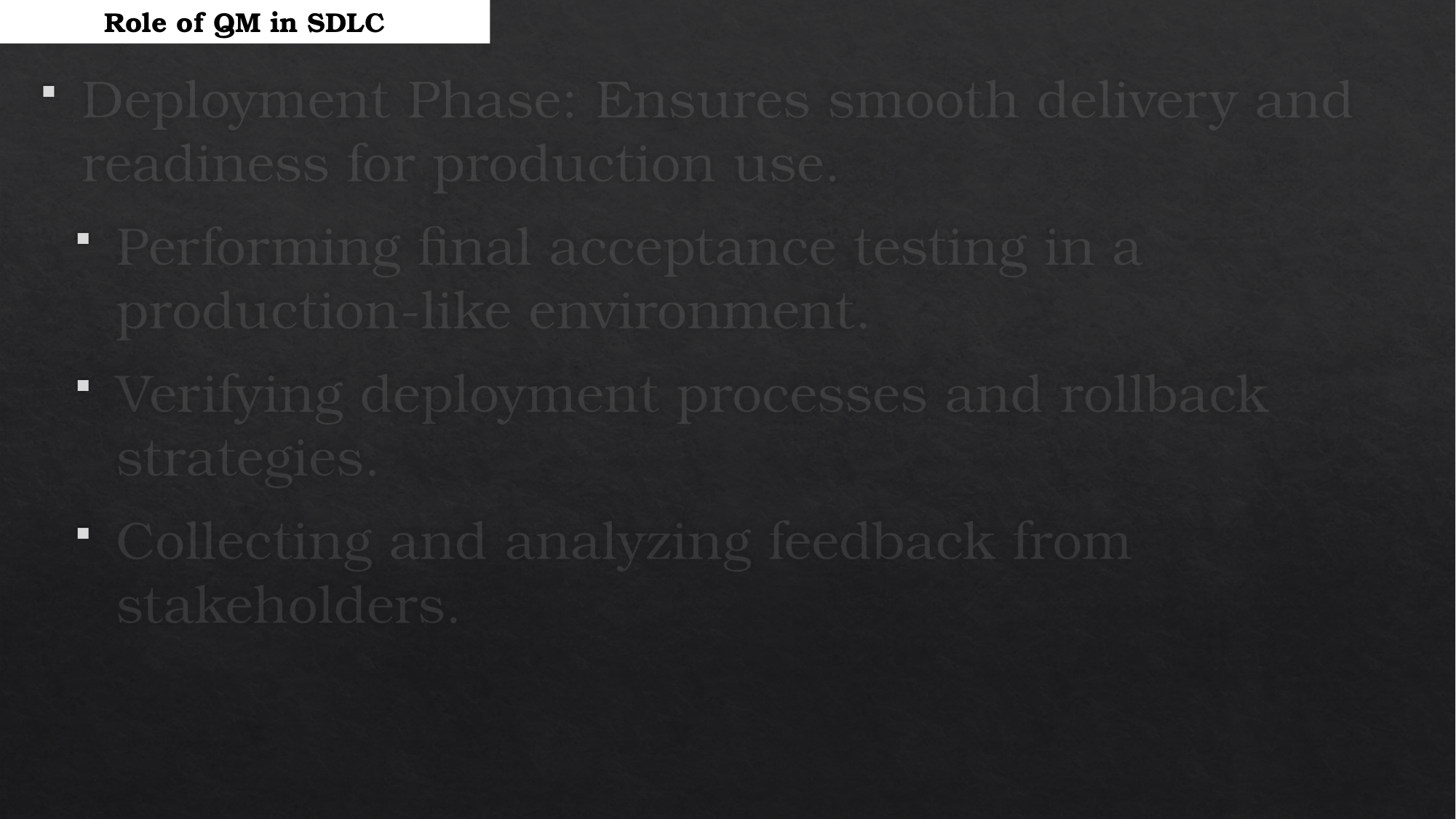

Role of QM in SDLC
Deployment Phase: Ensures smooth delivery and readiness for production use.
Performing final acceptance testing in a production-like environment.
Verifying deployment processes and rollback strategies.
Collecting and analyzing feedback from stakeholders.